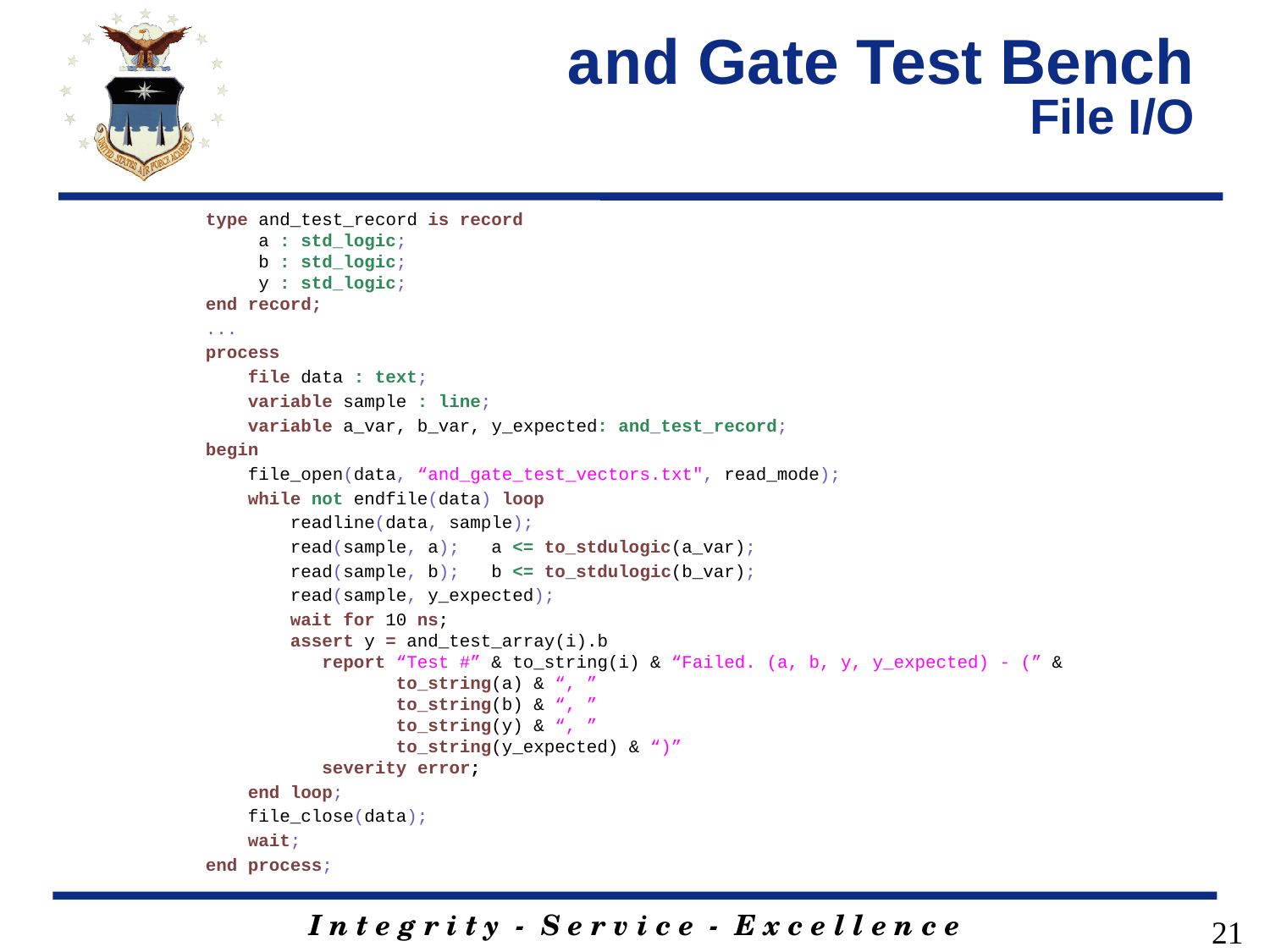

# and Gate Test Bench File I/O
type and_test_record is record
     a : std_logic;
     b : std_logic;
     y : std_logic;
end record;
...
process
    file data : text;
    variable sample : line;
    variable a_var, b_var, y_expected: and_test_record;
begin
    file_open(data, “and_gate_test_vectors.txt", read_mode);
    while not endfile(data) loop
        readline(data, sample);
        read(sample, a);   a <= to_stdulogic(a_var);
        read(sample, b);   b <= to_stdulogic(b_var);
        read(sample, y_expected);
        wait for 10 ns;
        assert y = and_test_array(i).b
           report “Test #” & to_string(i) & “Failed. (a, b, y, y_expected) - (” &
                  to_string(a) & “, ”
                  to_string(b) & “, ”
                  to_string(y) & “, ”
                  to_string(y_expected) & “)”
           severity error;
    end loop;
    file_close(data);
    wait;
end process;

21